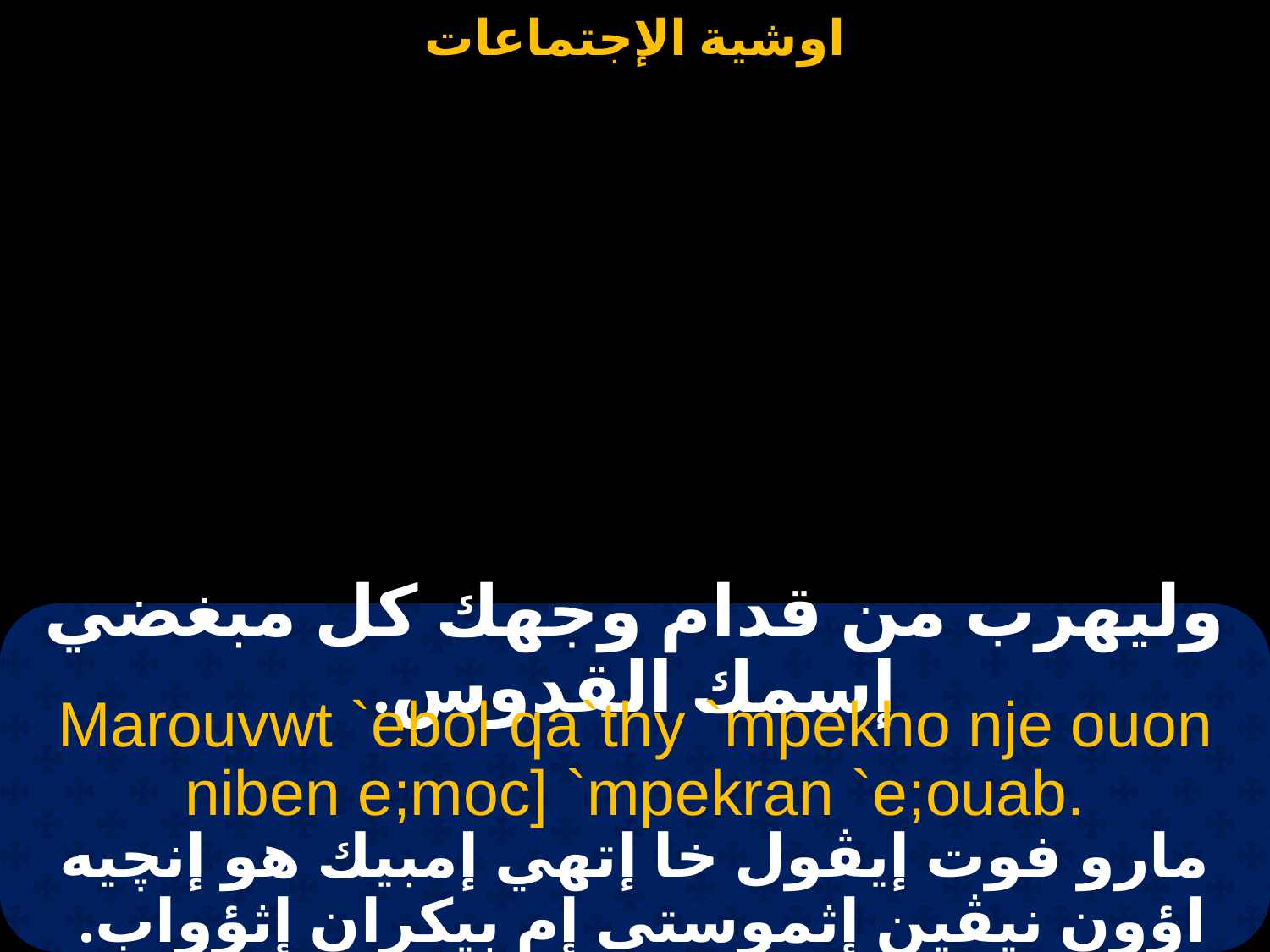

#
وليهرب من قدام وجهك كل مبغضي إسمك القدوس.
Marouvwt `ebol qa`thy `mpekho nje ouon niben e;moc] `mpekran `e;ouab.
مارو فوت إيڤول خا إتهي إمبيك هو إنچيه اؤون نيڤين إثموستي إم بيكران إثؤواب.